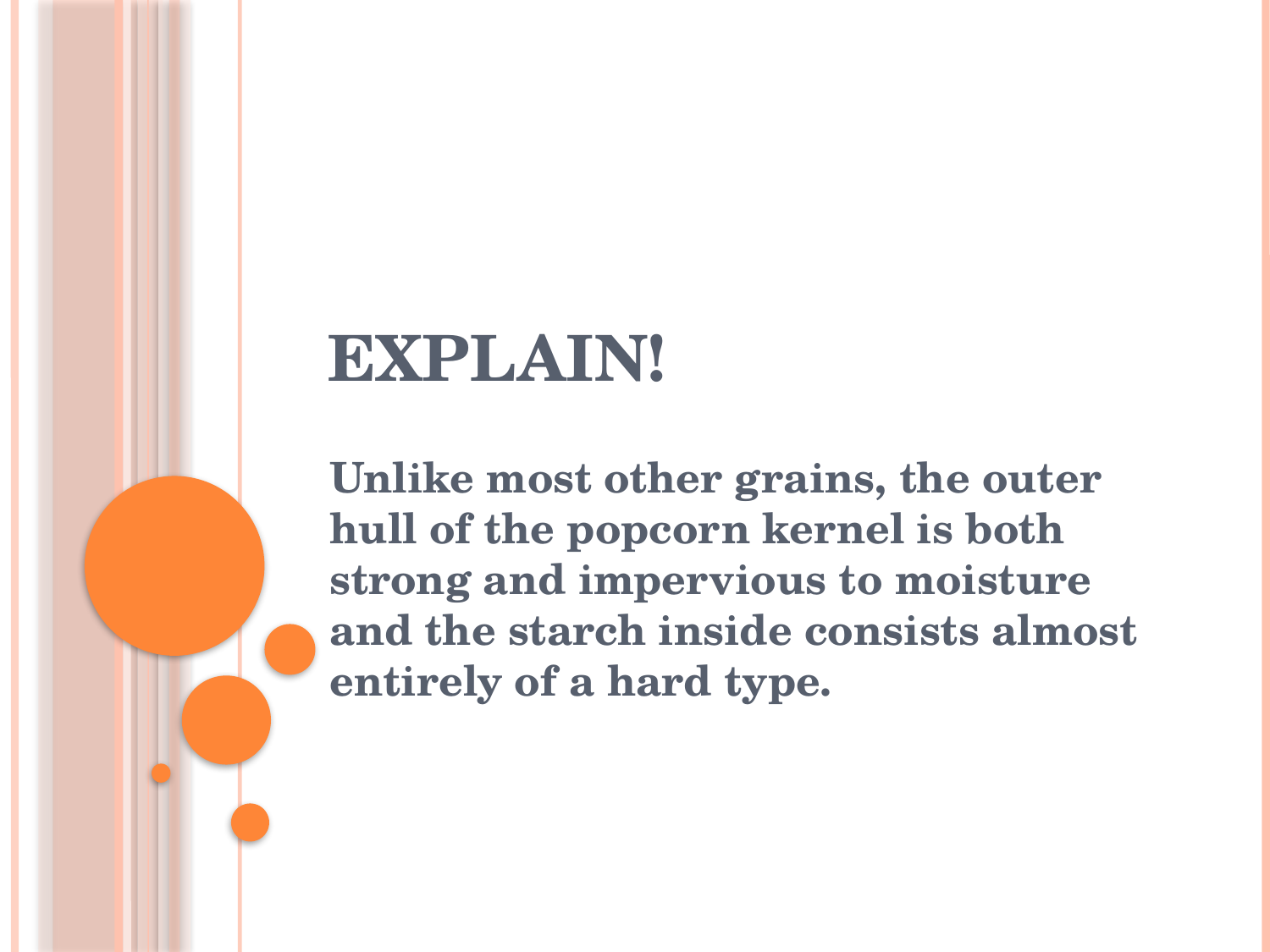

# explain!
Unlike most other grains, the outer hull of the popcorn kernel is both strong and impervious to moisture and the starch inside consists almost entirely of a hard type.